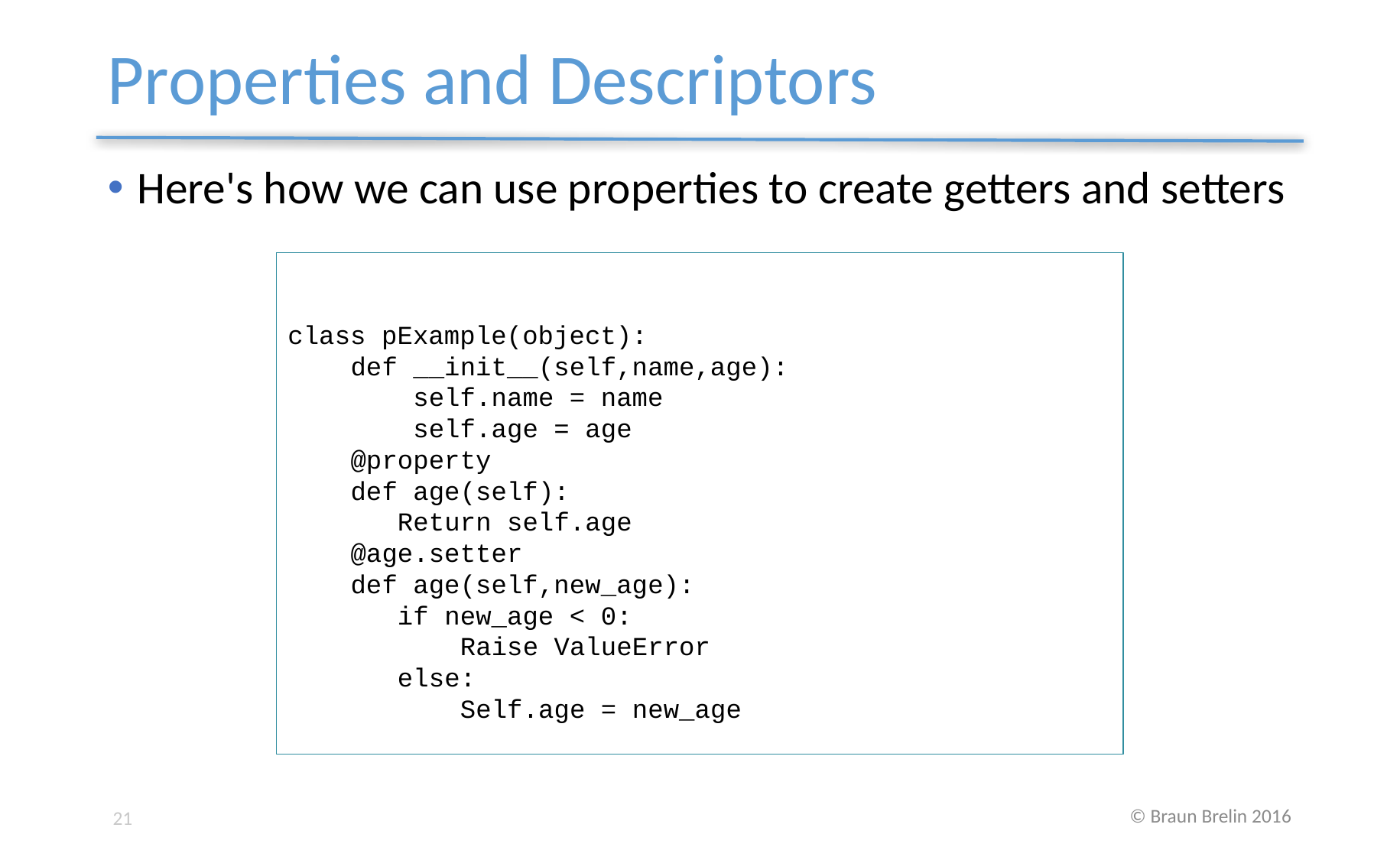

# Properties and Descriptors
Here's how we can use properties to create getters and setters

class pExample(object):
    def __init__(self,name,age):
        self.name = name
        self.age = age
    @property
    def age(self):
       Return self.age
    @age.setter
    def age(self,new_age):
       if new_age < 0:
           Raise ValueError
       else:
           Self.age = new_age

21